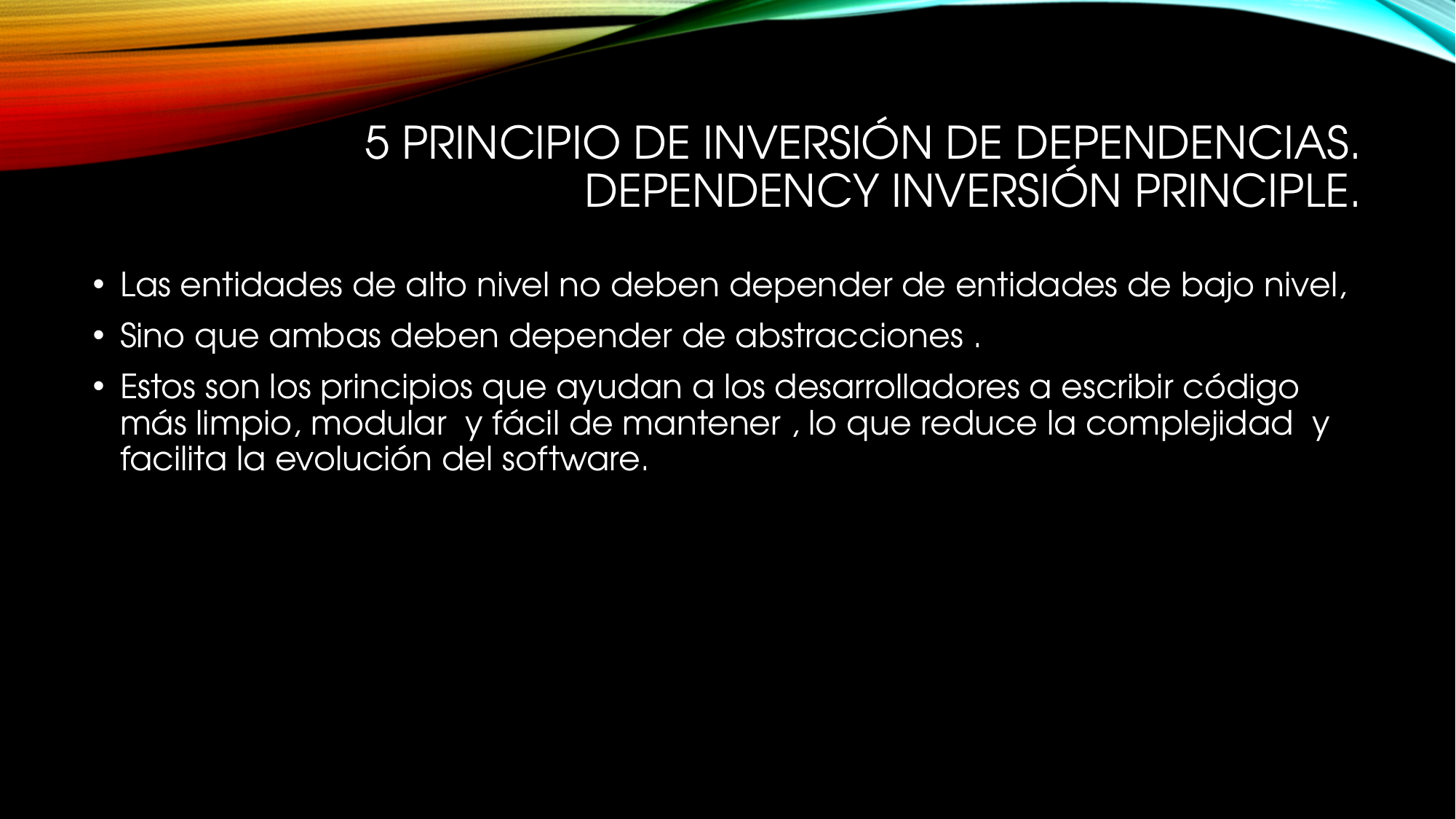

# 5 principio de inversión de dependencias. Dependency inversión principle.
Las entidades de alto nivel no deben depender de entidades de bajo nivel,
Sino que ambas deben depender de abstracciones .
Estos son los principios que ayudan a los desarrolladores a escribir código más limpio, modular  y fácil de mantener , lo que reduce la complejidad  y facilita la evolución del software.